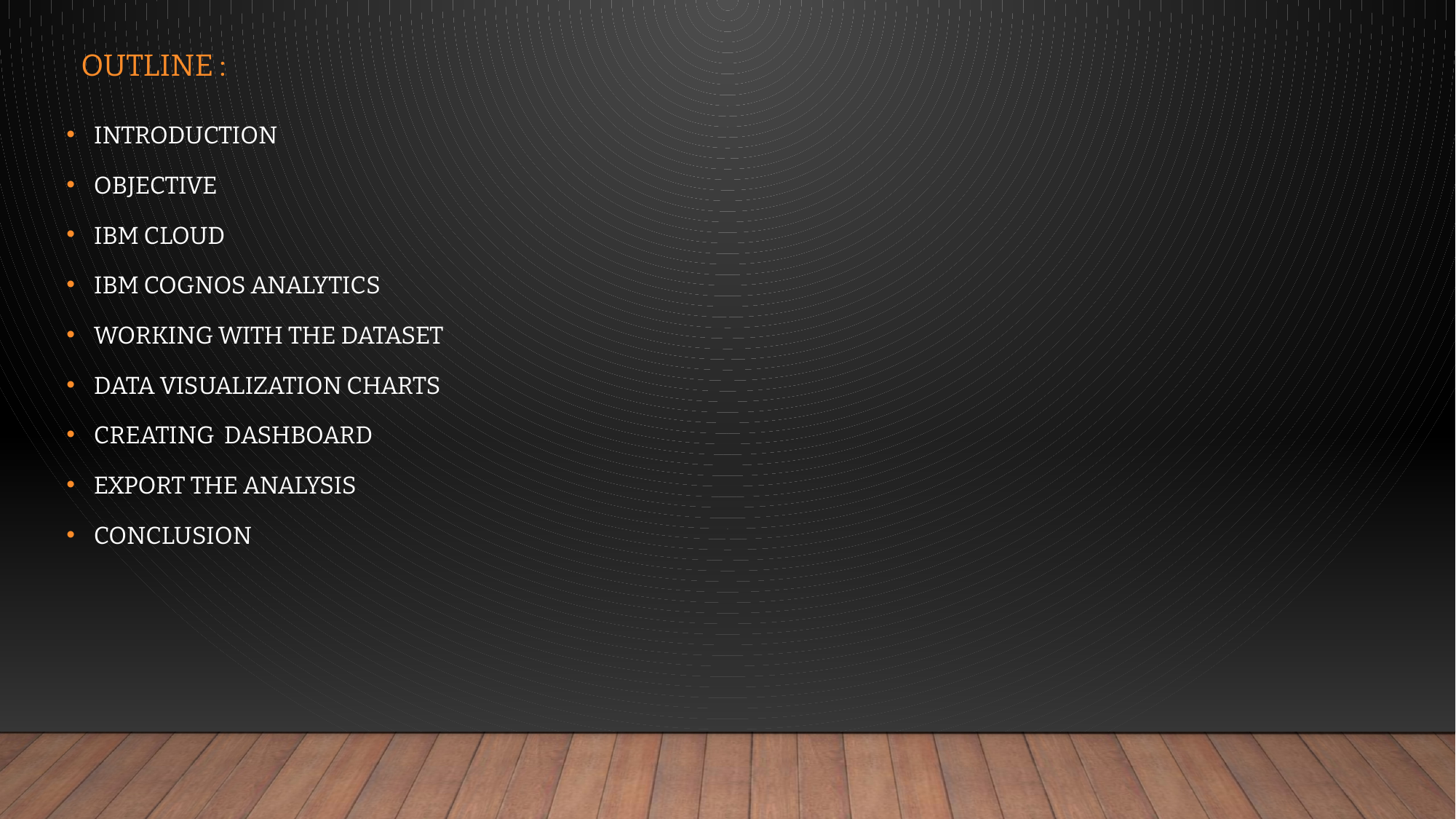

# Outline :
INTRODUCTION
OBJECTIVE
IBM CLOUD
IBM COGNOS ANALYTICS
WORKING WITH THE DATASET
DATA VISUALIZATION CHARTS
CREATING  DASHBOARD
EXPORT THE ANALYSIS
CONCLUSION